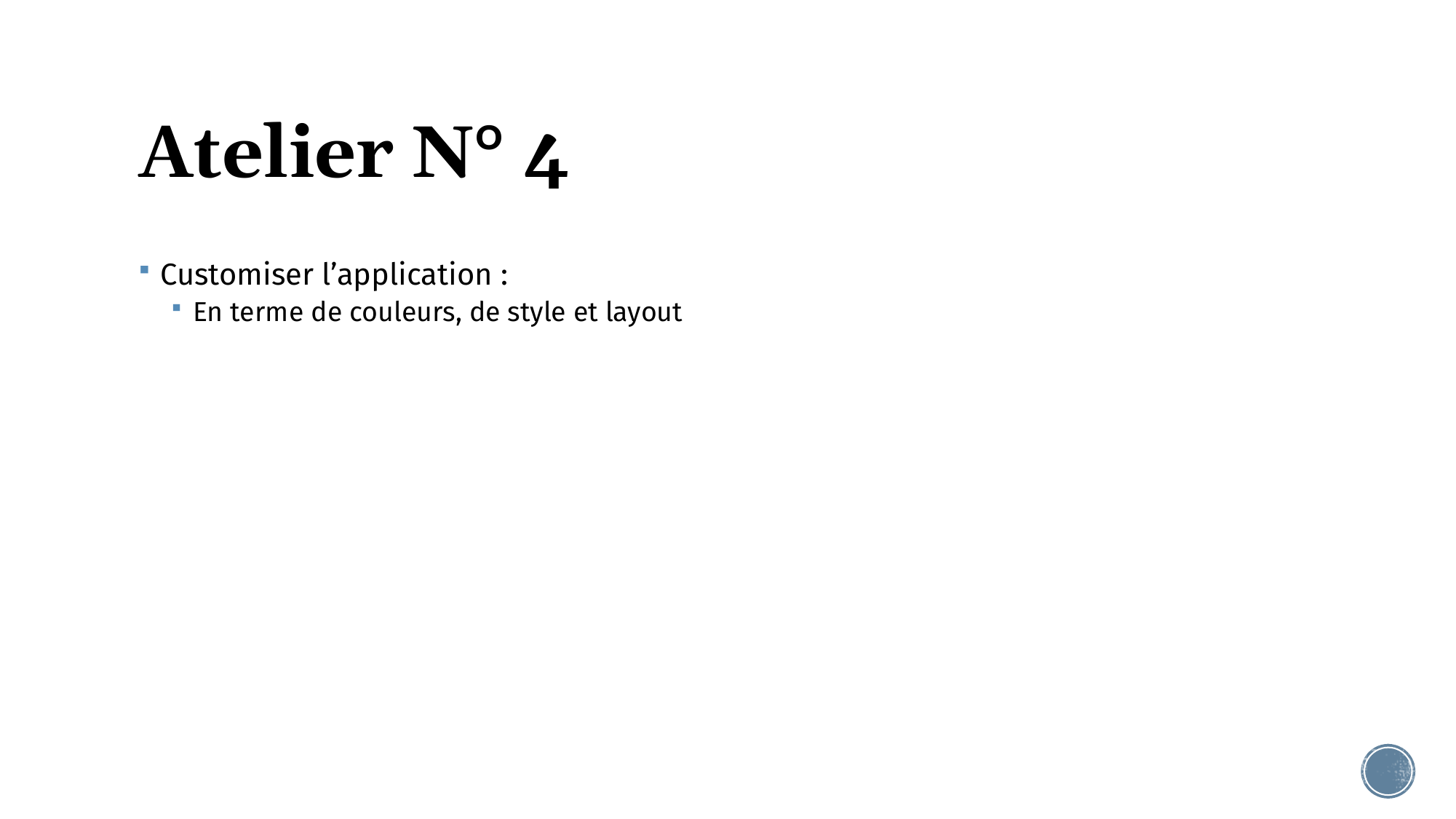

# Atelier N° 4
Customiser l’application :
En terme de couleurs, de style et layout